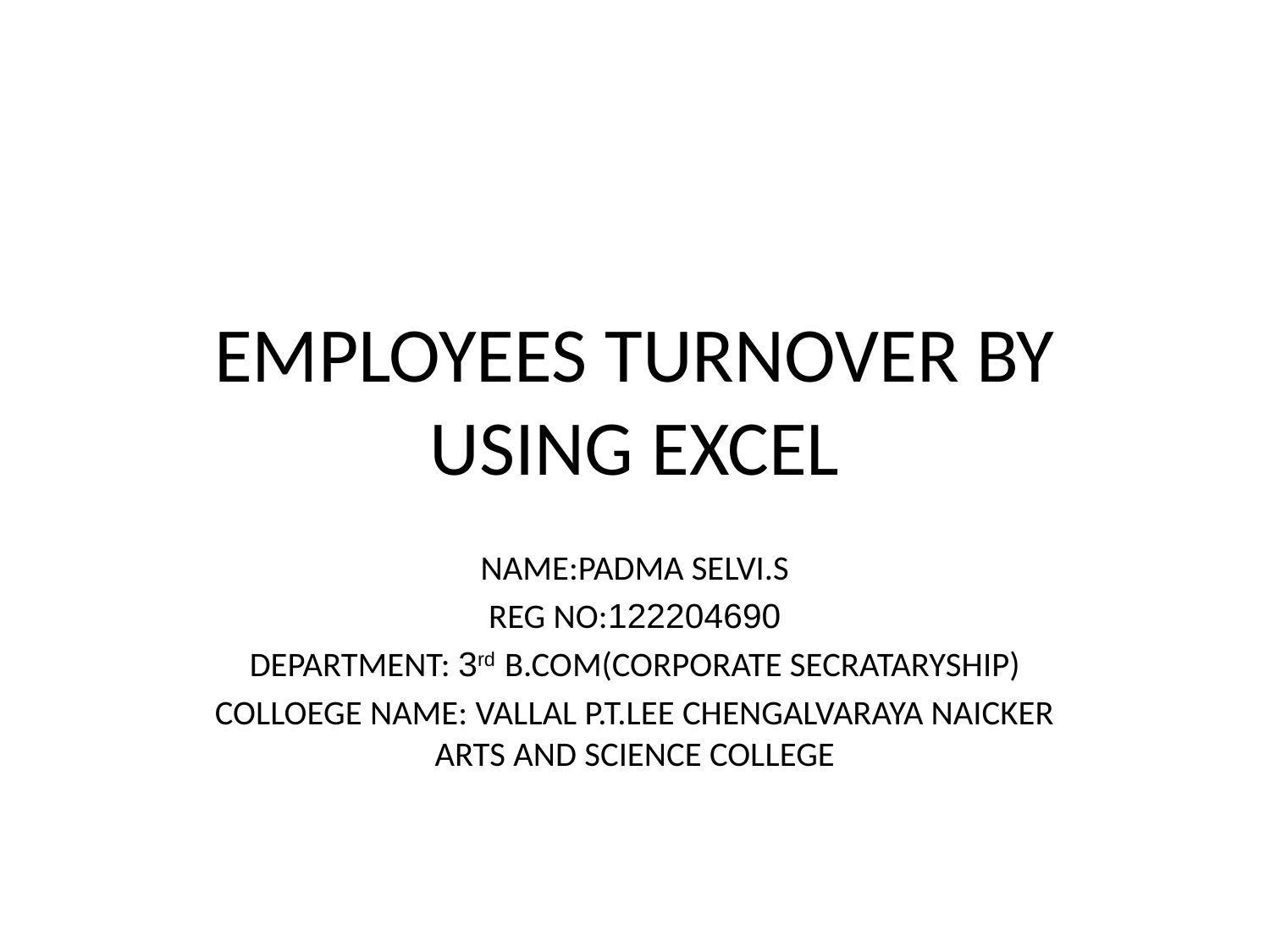

# EMPLOYEES TURNOVER BY USING EXCEL
NAME:PADMA SELVI.S
REG NO:122204690
DEPARTMENT: 3rd B.COM(CORPORATE SECRATARYSHIP)
COLLOEGE NAME: VALLAL P.T.LEE CHENGALVARAYA NAICKER ARTS AND SCIENCE COLLEGE